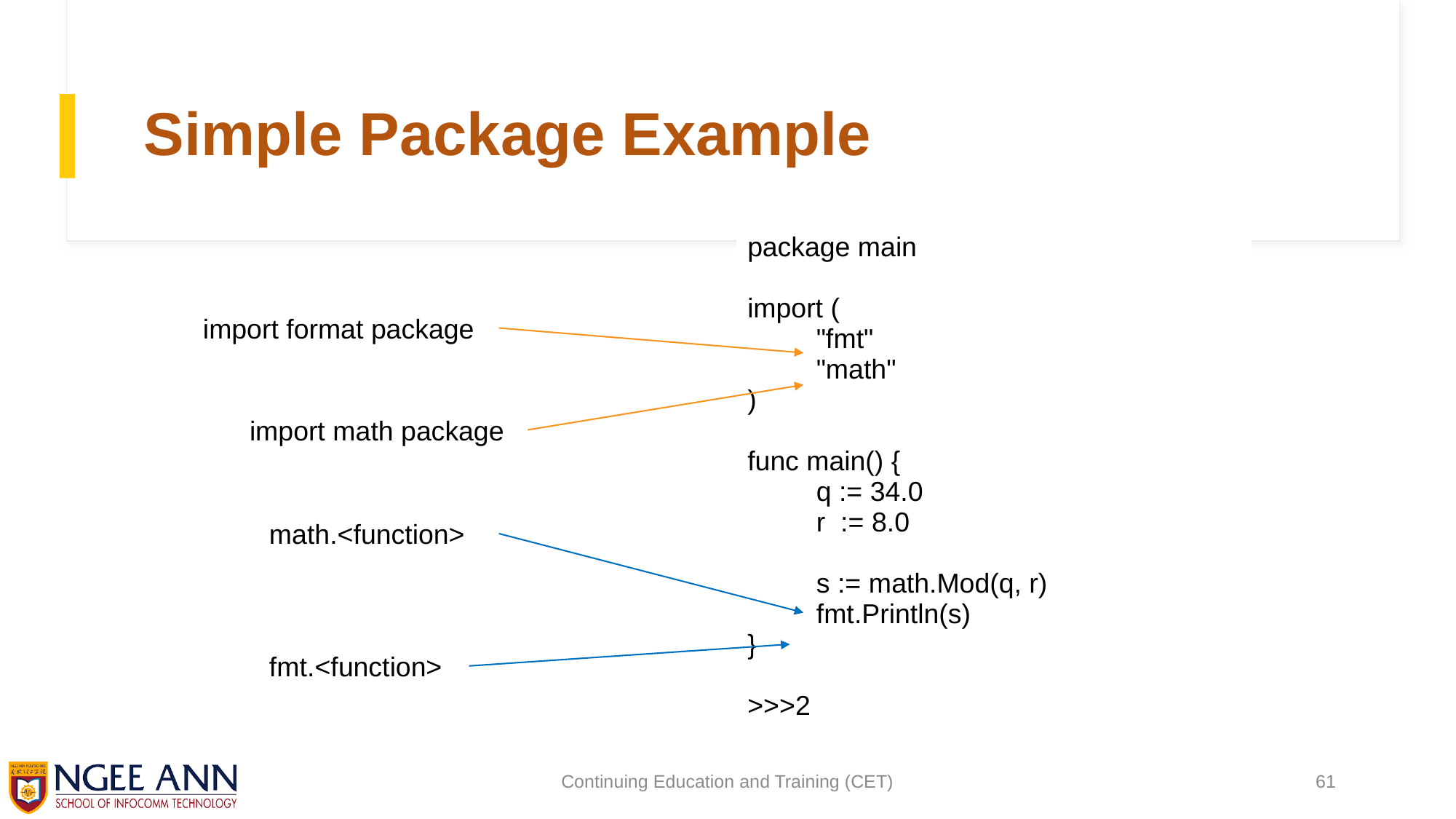

# Simple Package Example
| package main import ( "fmt" "math" ) func main() { q := 34.0 r := 8.0 s := math.Mod(q, r) fmt.Println(s) } >>>2 |
| --- |
import format package
import math package
math.<function>
fmt.<function>
Continuing Education and Training (CET)
61